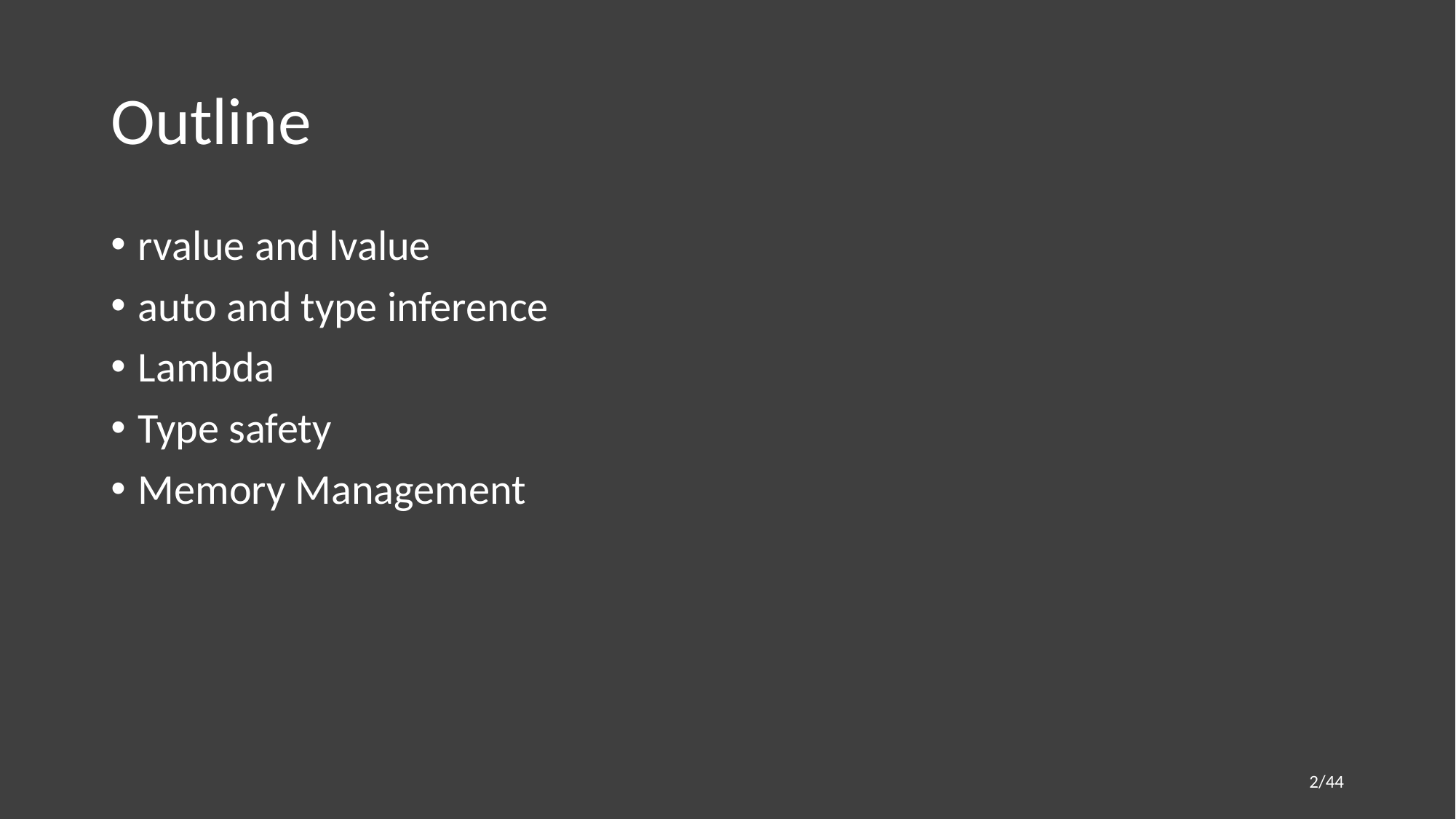

# Outline
rvalue and lvalue
auto and type inference
Lambda
Type safety
Memory Management
2/44